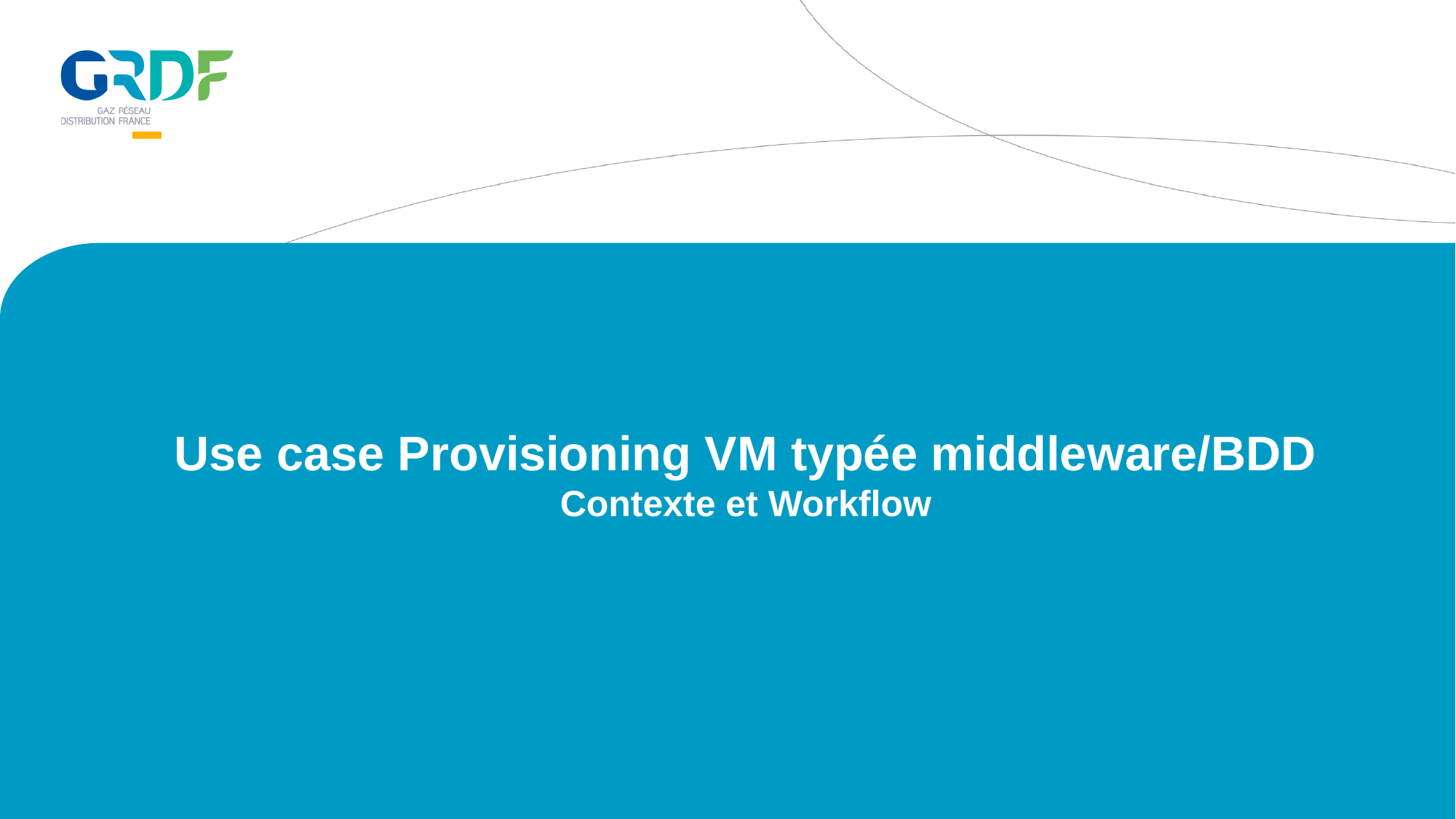

Use case Provisioning VM typée middleware/BDD
Contexte et Workflow
10